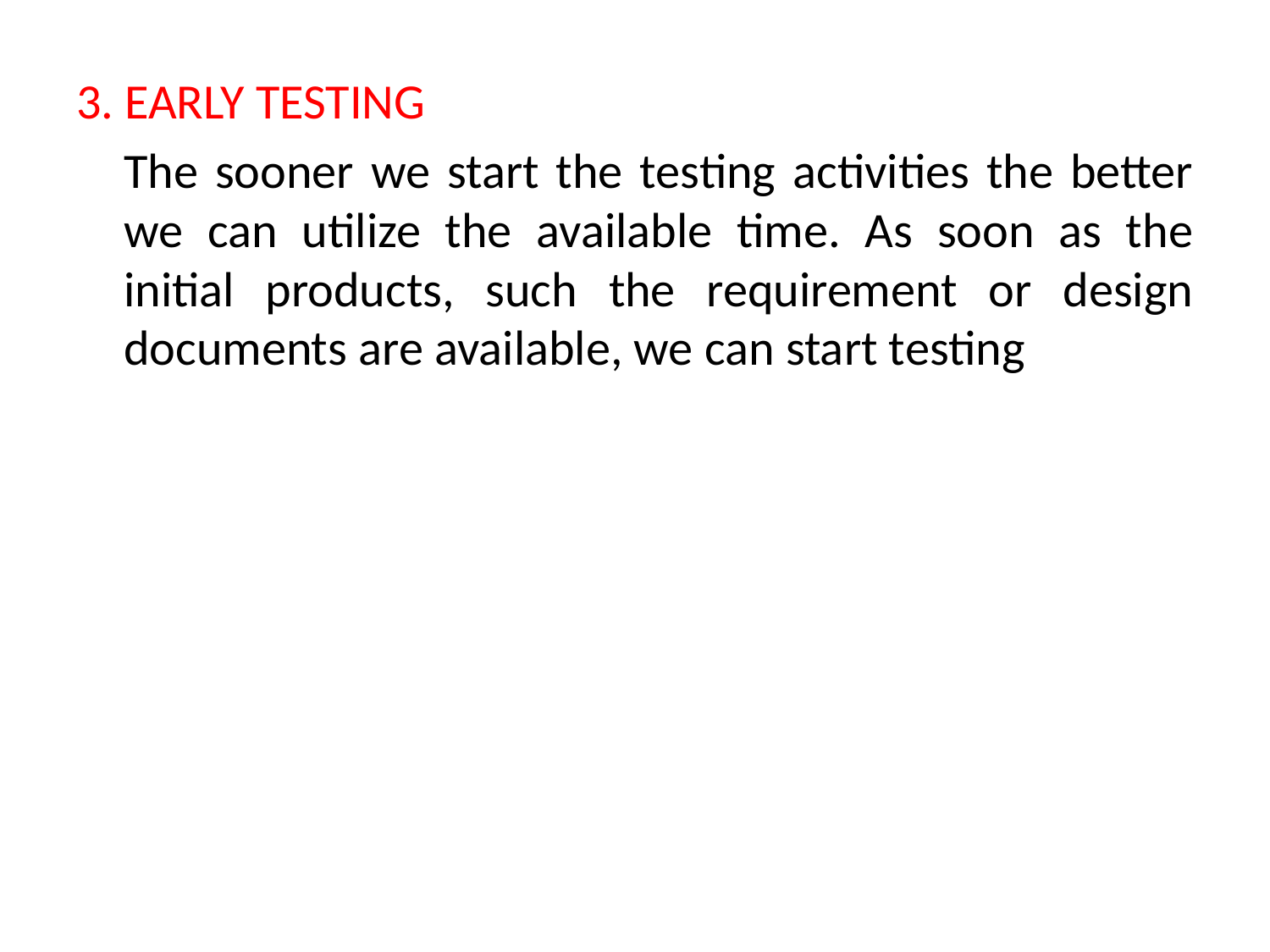

#
3. EARLY TESTING
	The sooner we start the testing activities the better we can utilize the available time. As soon as the initial products, such the requirement or design documents are available, we can start testing